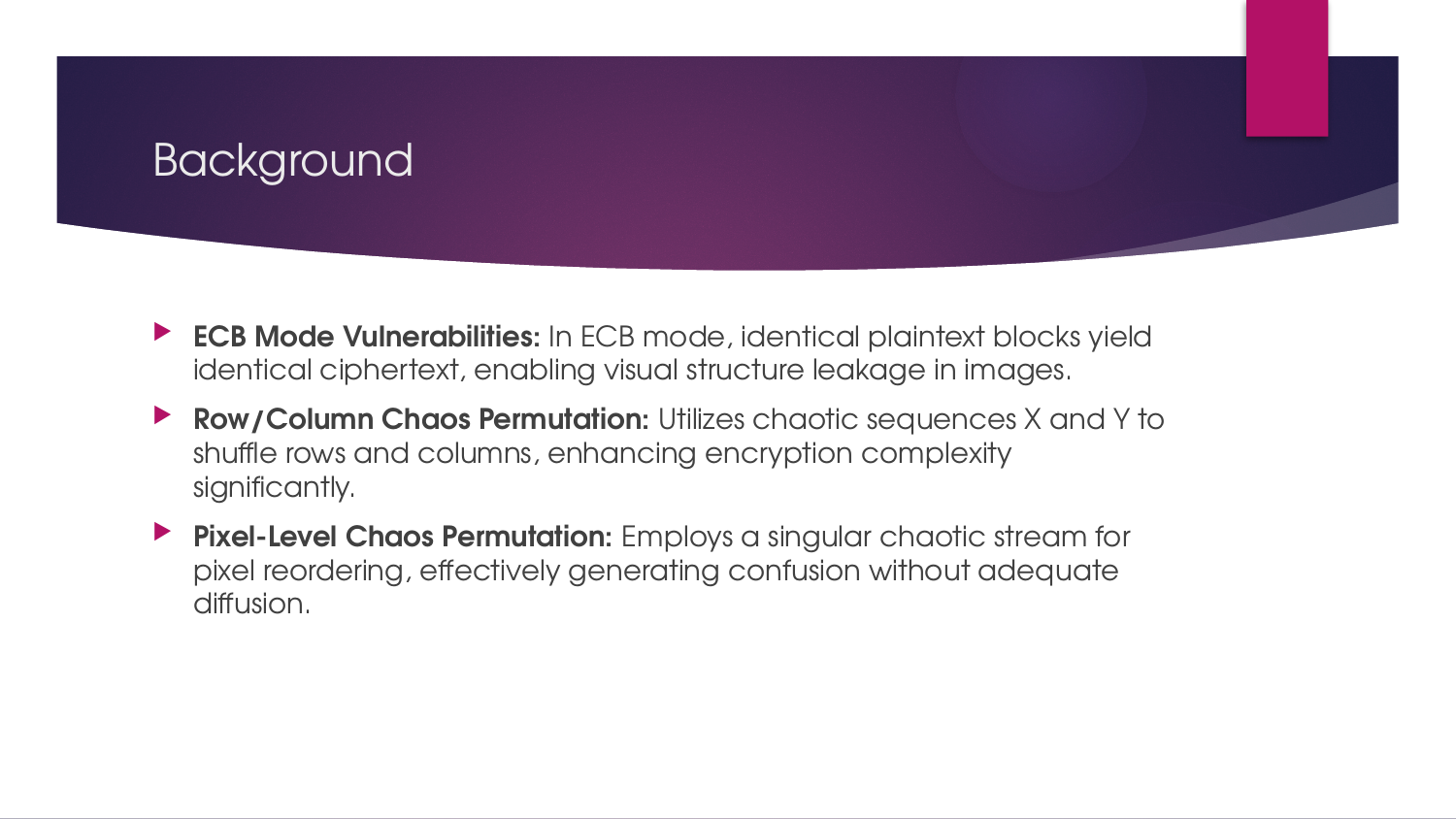

# Background
ECB Mode Vulnerabilities: In ECB mode, identical plaintext blocks yield identical ciphertext, enabling visual structure leakage in images.
Row/Column Chaos Permutation: Utilizes chaotic sequences X and Y to shuffle rows and columns, enhancing encryption complexity significantly.
Pixel-Level Chaos Permutation: Employs a singular chaotic stream for pixel reordering, effectively generating confusion without adequate diffusion.